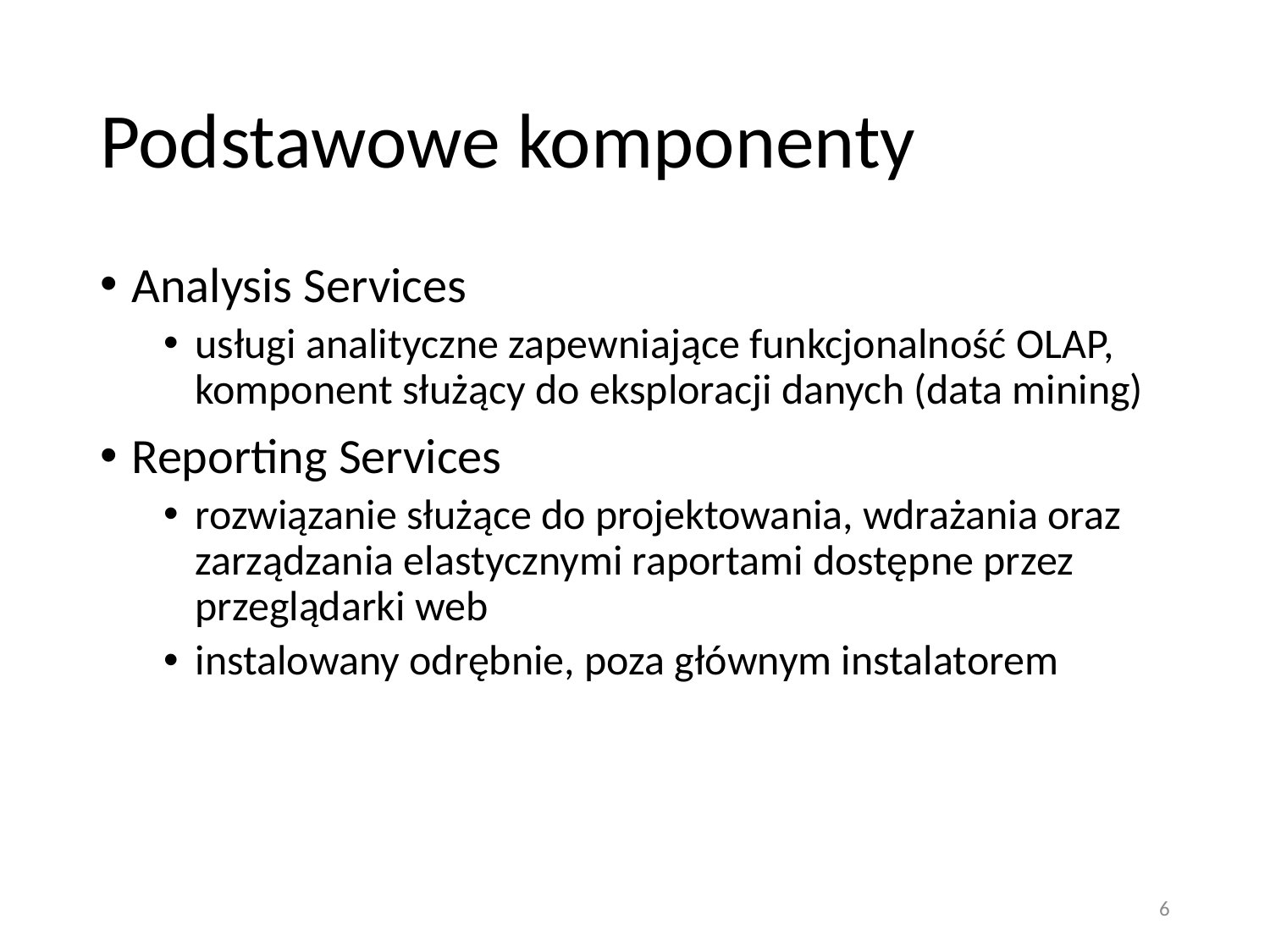

# Podstawowe komponenty
Analysis Services
usługi analityczne zapewniające funkcjonalność OLAP, komponent służący do eksploracji danych (data mining)
Reporting Services
rozwiązanie służące do projektowania, wdrażania oraz zarządzania elastycznymi raportami dostępne przez przeglądarki web
instalowany odrębnie, poza głównym instalatorem
6